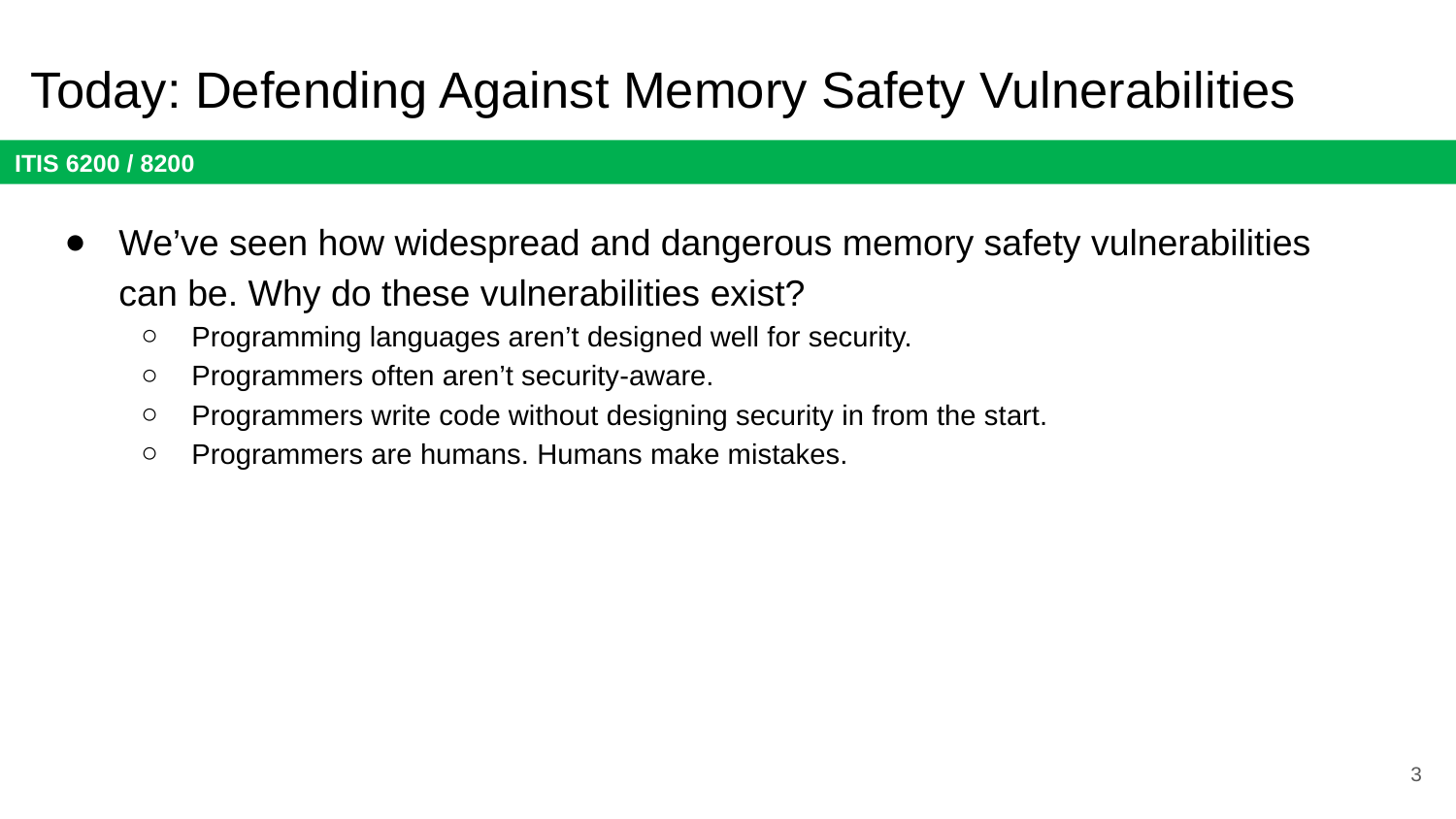

# Today: Defending Against Memory Safety Vulnerabilities
We’ve seen how widespread and dangerous memory safety vulnerabilities can be. Why do these vulnerabilities exist?
Programming languages aren’t designed well for security.
Programmers often aren’t security-aware.
Programmers write code without designing security in from the start.
Programmers are humans. Humans make mistakes.
3